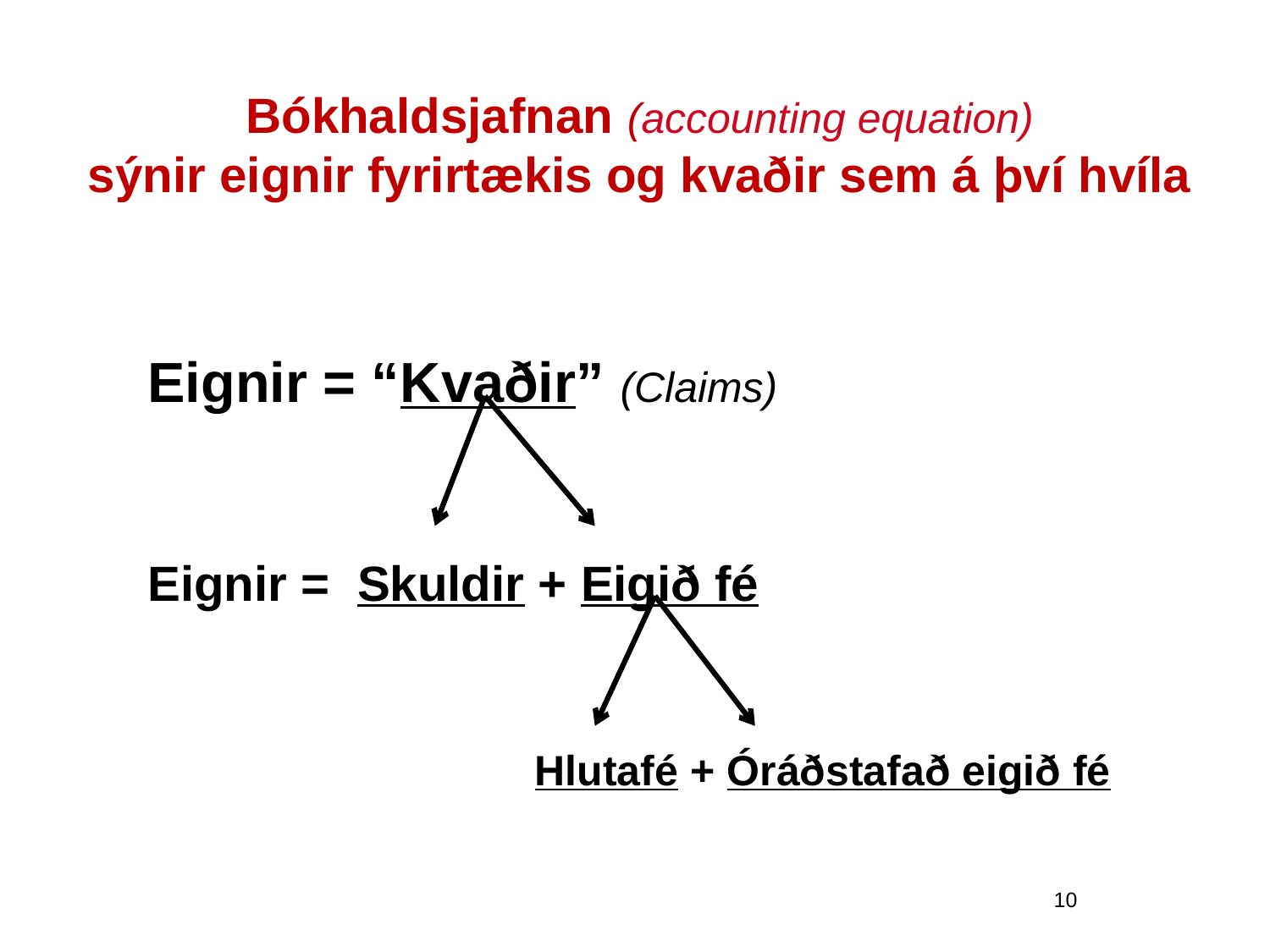

# Bókhaldsjafnan (accounting equation) sýnir eignir fyrirtækis og kvaðir sem á því hvíla
Eignir = “Kvaðir” (Claims)

Eignir =  Skuldir + Eigið fé

			         Hlutafé + Óráðstafað eigið fé

10